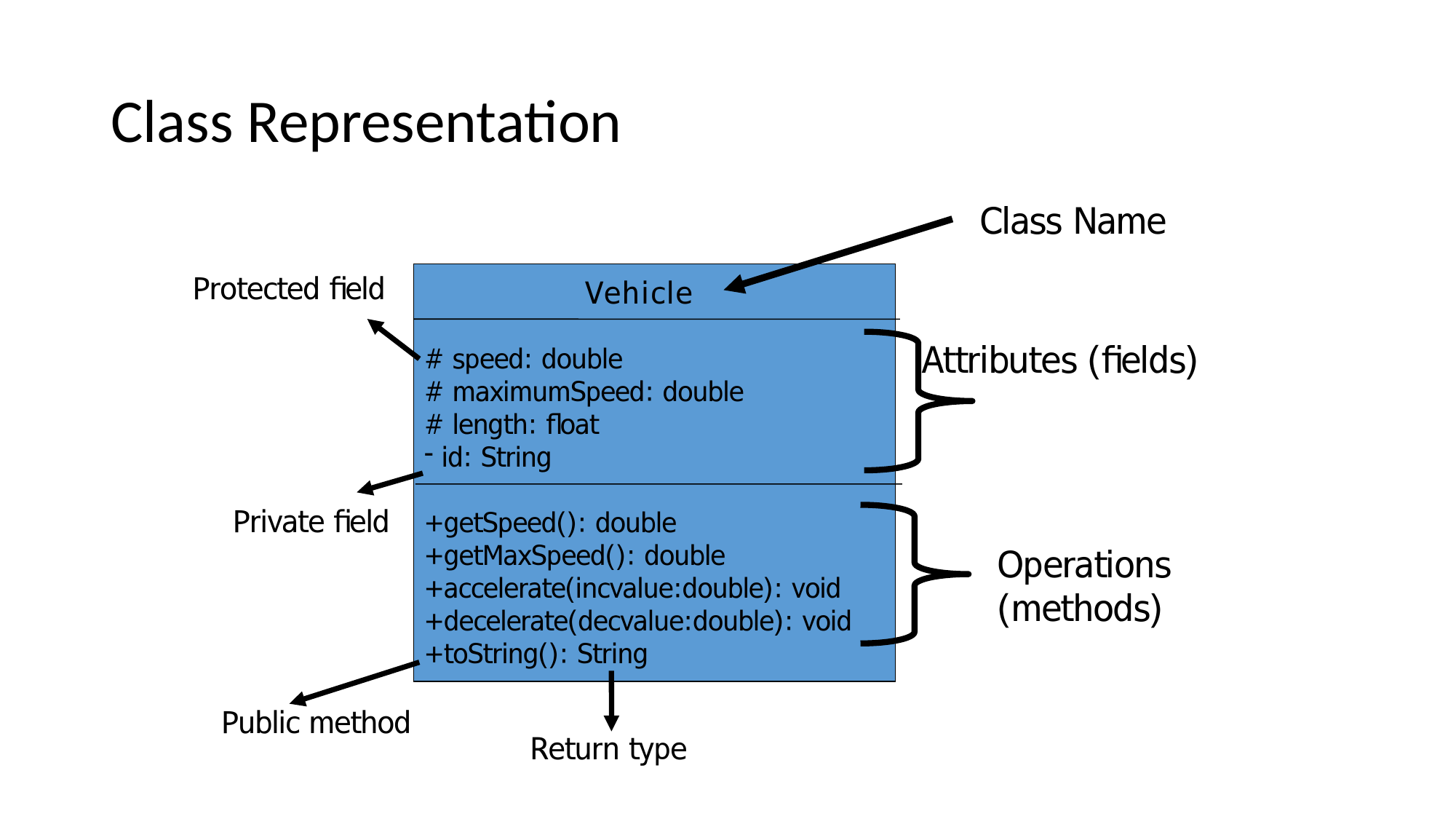

# Class Representation
Class Name

Protected field

# speed: double
# maximumSpeed: double
# length: float
 id: String

+getSpeed(): double
+getMaxSpeed(): double
+accelerate(incvalue:double): void
+decelerate(decvalue:double): void
+toString(): String
Vehicle

Attributes (fields)

Private field

Operations
(methods)

Public method
Return type